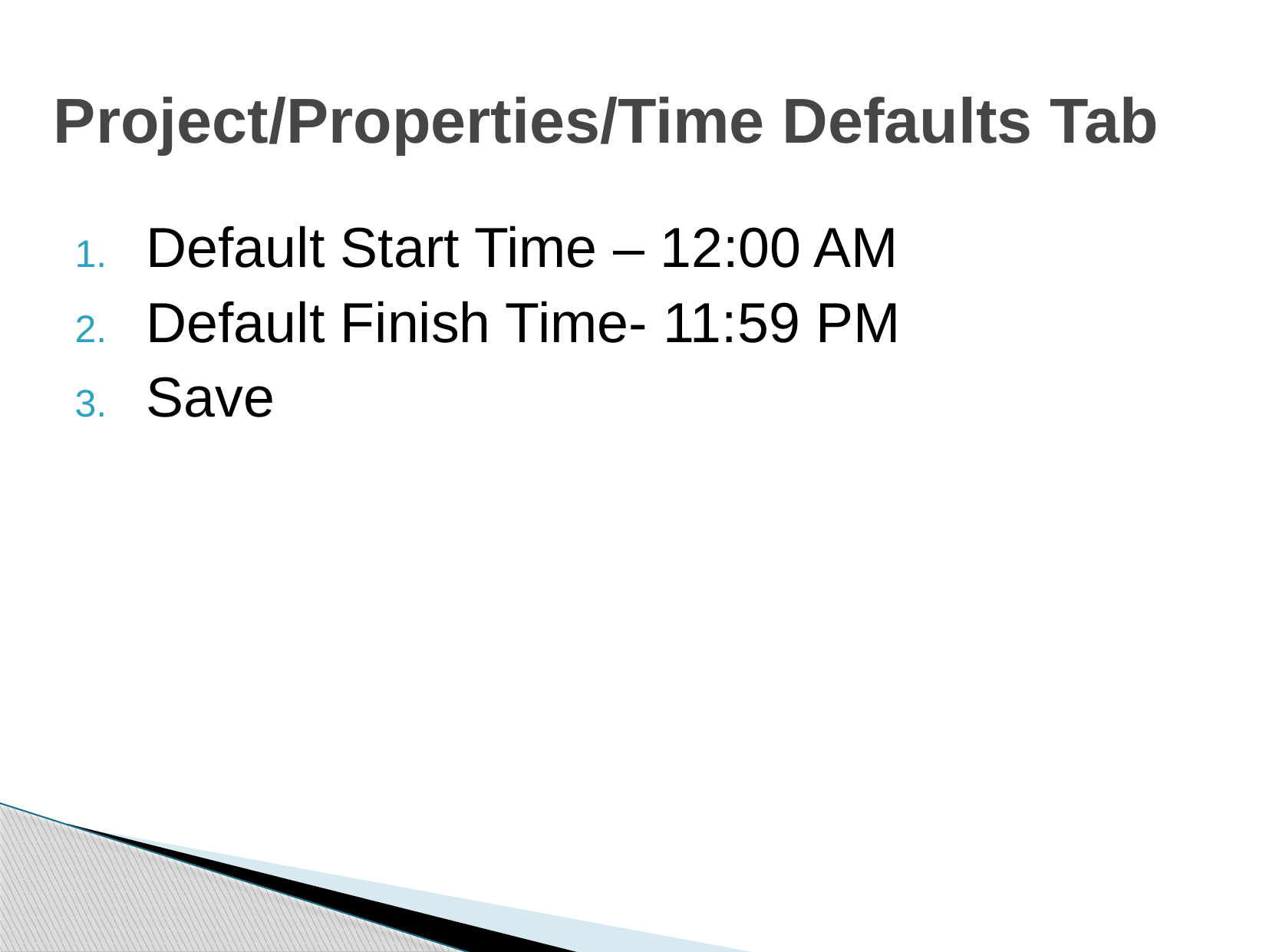

# Project/Properties/Time Defaults Tab
Default Start Time – 12:00 AM
Default Finish Time- 11:59 PM
Save